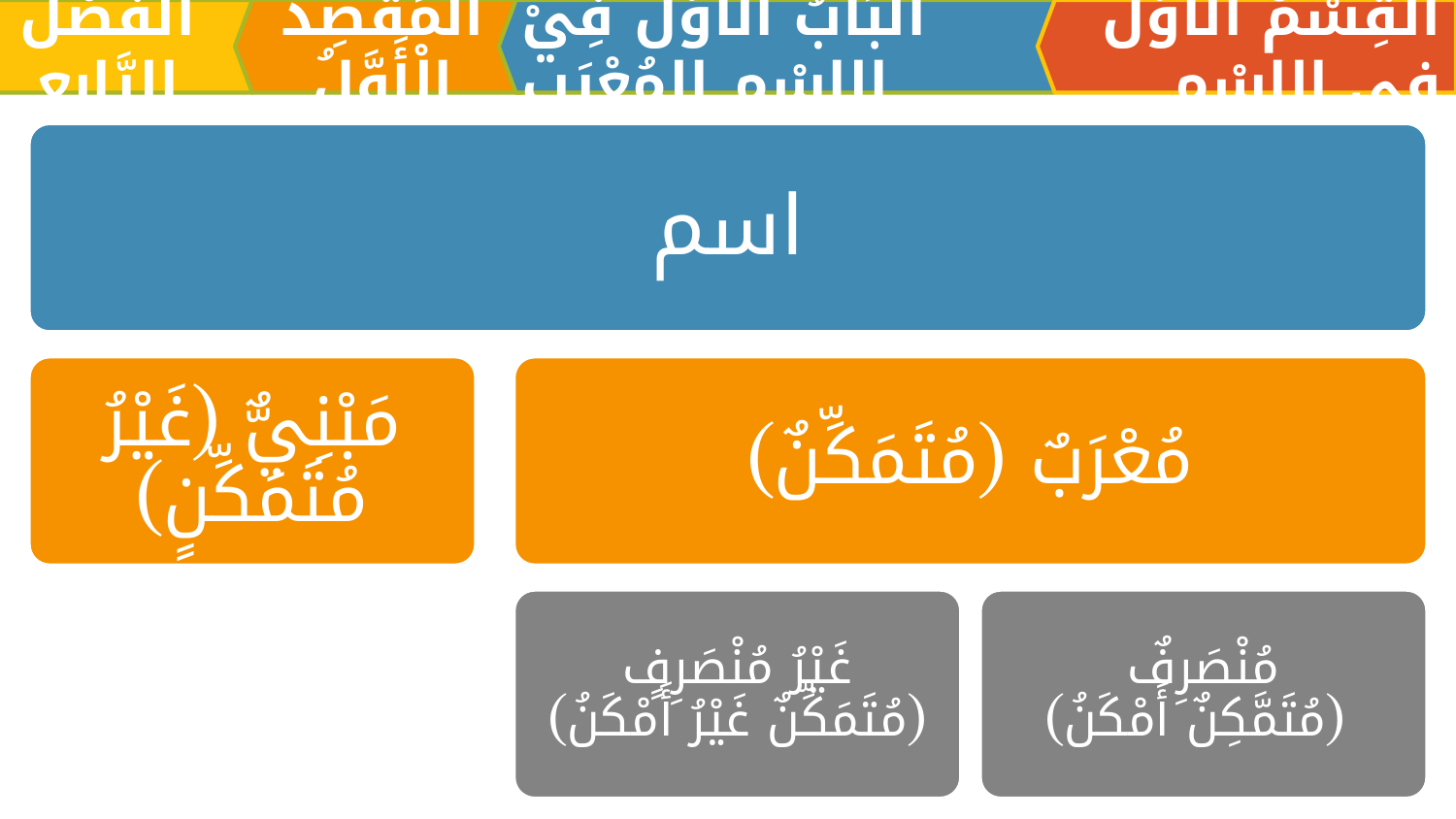

الْمَقصِدُ الْأَوَّلُ
اَلبَابُ الْأَوَّلُ فِيْ الِاسْمِ المُعْرَبِ
القِسْمُ الْأَوَّلُ فِي الِاسْمِ
اَلْفَصْلُ الرَّابِعِ
اسم
مَبْنِيٌّ (غَيْرُ مُتَمَكِّنٍ)
مُعْرَبٌ (مُتَمَكِّنٌ)
غَيْرُ مُنْصَرِفٍ
(مُتَمَكِّنٌ غَيْرُ أَمْكَنُ)
مُنْصَرِفٌ
 (مُتَمَّكِنٌ أَمْكَنُ)